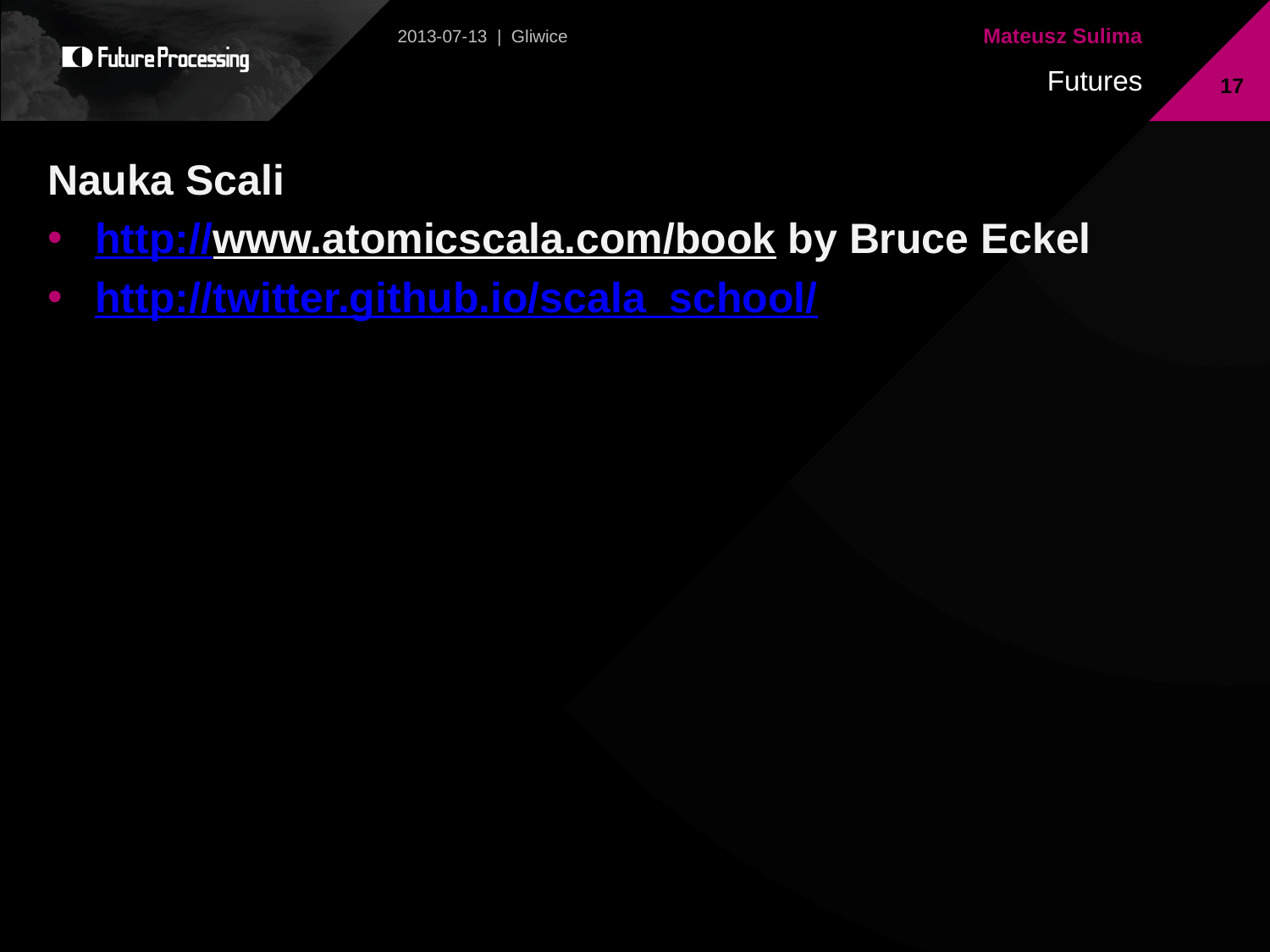

2013-07-13  |  Gliwice
17
Nauka Scali
http://www.atomicscala.com/book by Bruce Eckel
http://twitter.github.io/scala_school/